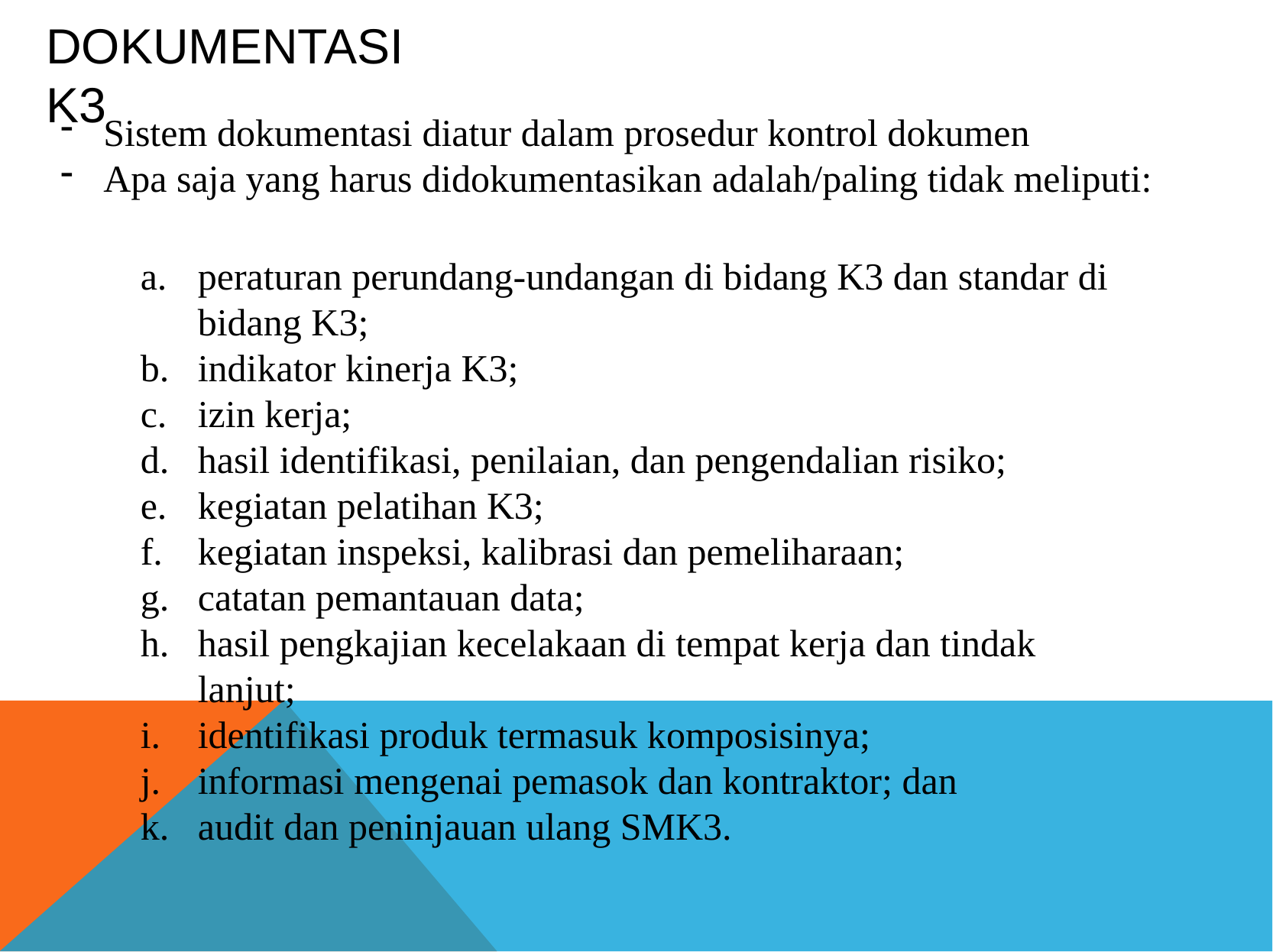

# Dokumentasi k3
Sistem dokumentasi diatur dalam prosedur kontrol dokumen
Apa saja yang harus didokumentasikan adalah/paling tidak meliputi:
peraturan perundang-undangan di bidang K3 dan standar di bidang K3;
indikator kinerja K3;
izin kerja;
hasil identifikasi, penilaian, dan pengendalian risiko;
kegiatan pelatihan K3;
kegiatan inspeksi, kalibrasi dan pemeliharaan;
catatan pemantauan data;
hasil pengkajian kecelakaan di tempat kerja dan tindak lanjut;
identifikasi produk termasuk komposisinya;
informasi mengenai pemasok dan kontraktor; dan
audit dan peninjauan ulang SMK3.